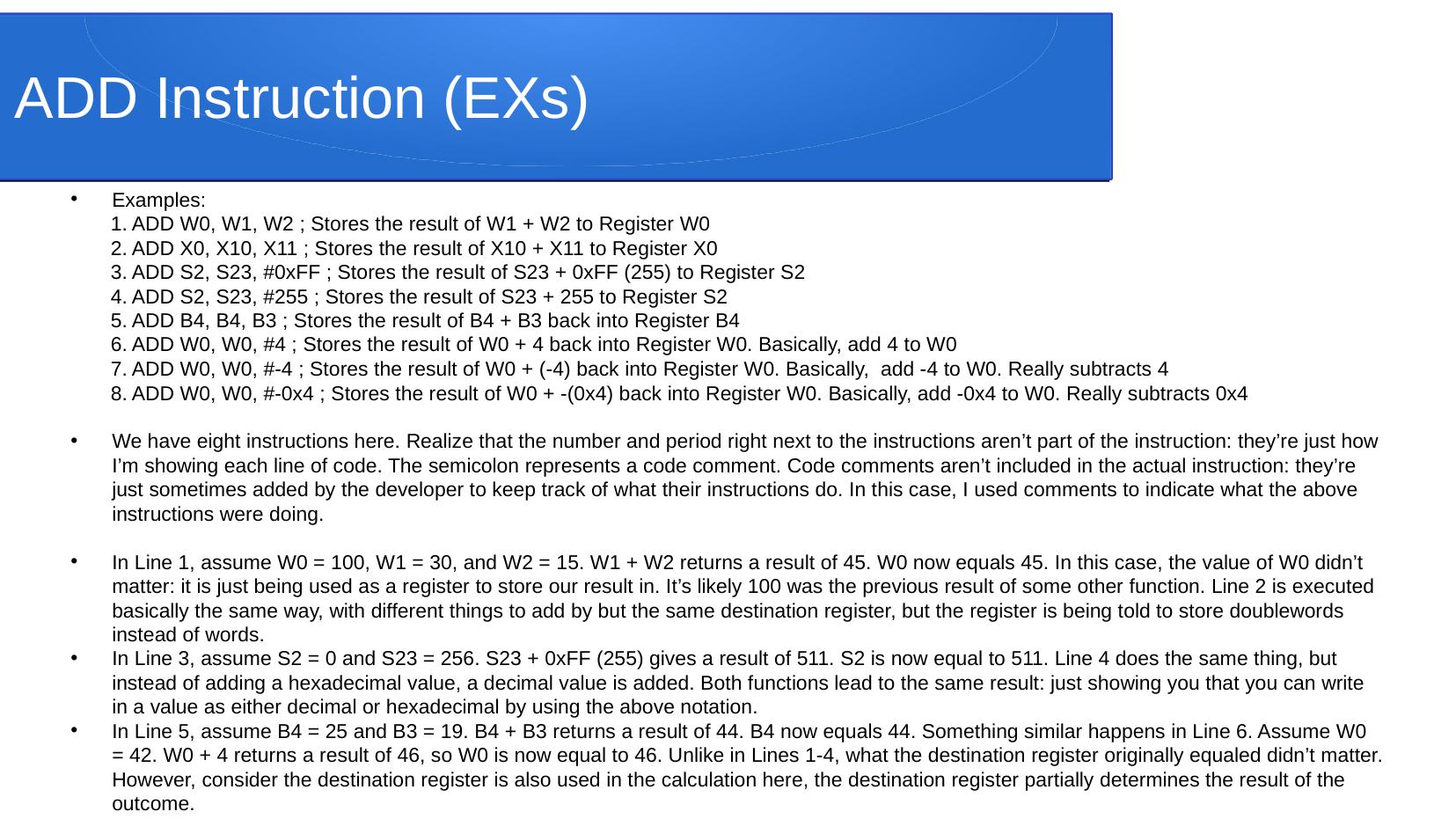

# ADD Instruction (EXs)
Examples:
       1. ADD W0, W1, W2 ; Stores the result of W1 + W2 to Register W0
       2. ADD X0, X10, X11 ; Stores the result of X10 + X11 to Register X0
       3. ADD S2, S23, #0xFF ; Stores the result of S23 + 0xFF (255) to Register S2
       4. ADD S2, S23, #255 ; Stores the result of S23 + 255 to Register S2
       5. ADD B4, B4, B3 ; Stores the result of B4 + B3 back into Register B4
       6. ADD W0, W0, #4 ; Stores the result of W0 + 4 back into Register W0. Basically, add 4 to W0
       7. ADD W0, W0, #-4 ; Stores the result of W0 + (-4) back into Register W0. Basically,  add -4 to W0. Really subtracts 4
       8. ADD W0, W0, #-0x4 ; Stores the result of W0 + -(0x4) back into Register W0. Basically, add -0x4 to W0. Really subtracts 0x4

We have eight instructions here. Realize that the number and period right next to the instructions aren’t part of the instruction: they’re just how I’m showing each line of code. The semicolon represents a code comment. Code comments aren’t included in the actual instruction: they’re just sometimes added by the developer to keep track of what their instructions do. In this case, I used comments to indicate what the above instructions were doing.

In Line 1, assume W0 = 100, W1 = 30, and W2 = 15. W1 + W2 returns a result of 45. W0 now equals 45. In this case, the value of W0 didn’t matter: it is just being used as a register to store our result in. It’s likely 100 was the previous result of some other function. Line 2 is executed basically the same way, with different things to add by but the same destination register, but the register is being told to store doublewords instead of words.
In Line 3, assume S2 = 0 and S23 = 256. S23 + 0xFF (255) gives a result of 511. S2 is now equal to 511. Line 4 does the same thing, but instead of adding a hexadecimal value, a decimal value is added. Both functions lead to the same result: just showing you that you can write in a value as either decimal or hexadecimal by using the above notation.
In Line 5, assume B4 = 25 and B3 = 19. B4 + B3 returns a result of 44. B4 now equals 44. Something similar happens in Line 6. Assume W0 = 42. W0 + 4 returns a result of 46, so W0 is now equal to 46. Unlike in Lines 1-4, what the destination register originally equaled didn’t matter. However, consider the destination register is also used in the calculation here, the destination register partially determines the result of the outcome.
Lines 7-8 are basically clones of Line 6 to show you that you can place negative values in as well.